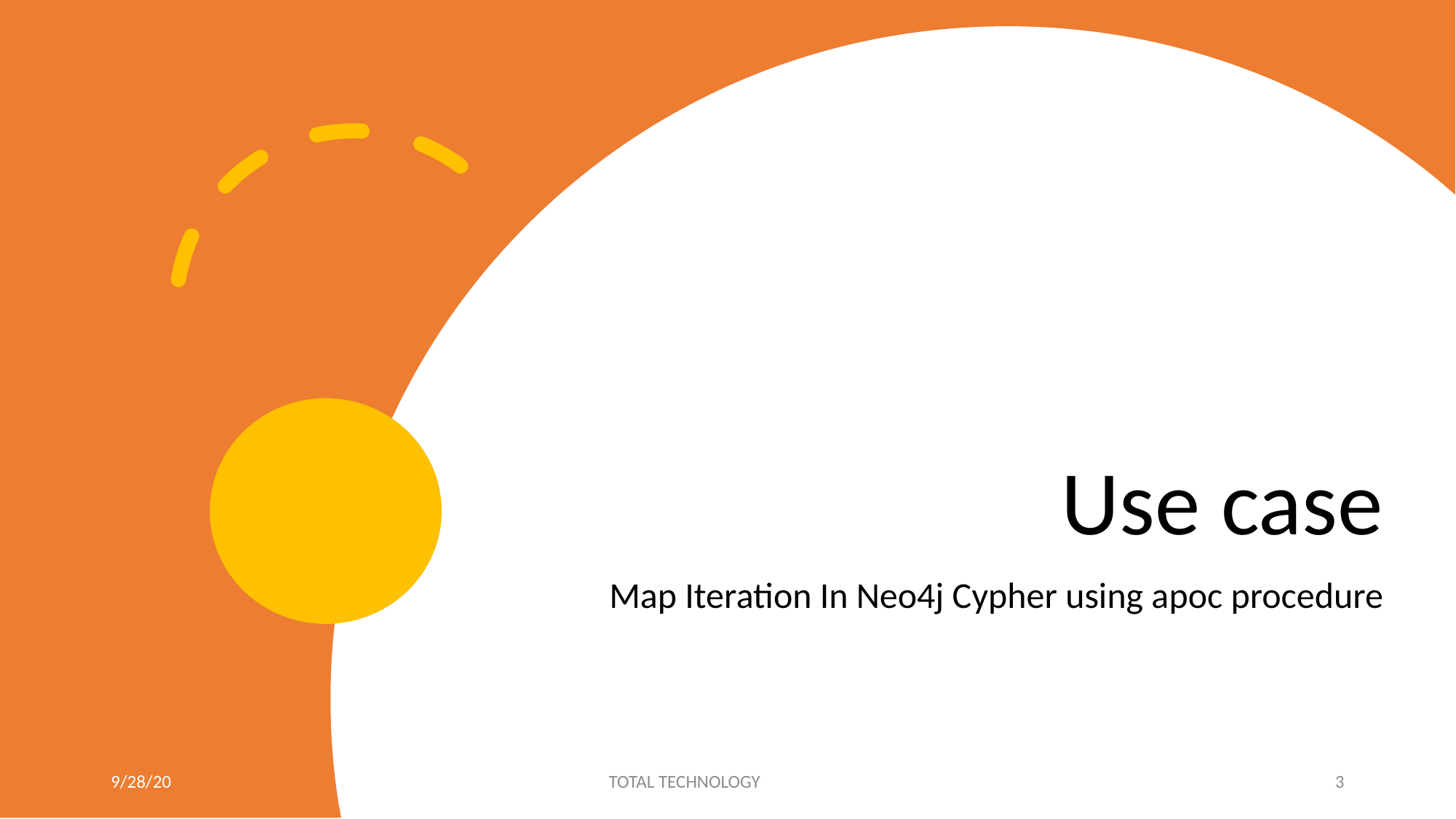

# Use case

Map Iteration In Neo4j Cypher using apoc procedure
9/28/20
TOTAL TECHNOLOGY
3